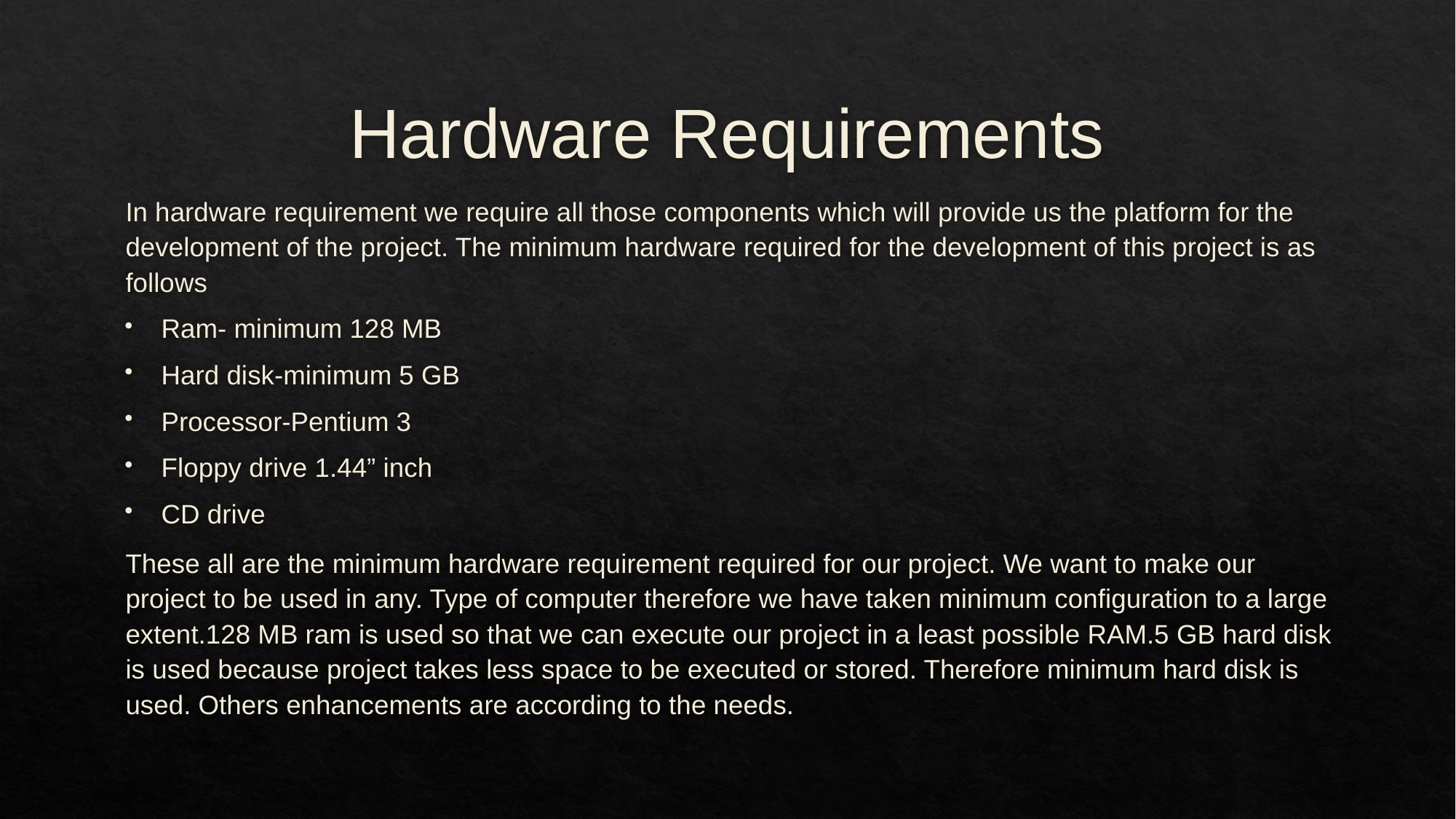

# Hardware Requirements
In hardware requirement we require all those components which will provide us the platform for the development of the project. The minimum hardware required for the development of this project is as follows
Ram- minimum 128 MB
Hard disk-minimum 5 GB
Processor-Pentium 3
Floppy drive 1.44” inch
CD drive
These all are the minimum hardware requirement required for our project. We want to make our project to be used in any. Type of computer therefore we have taken minimum configuration to a large extent.128 MB ram is used so that we can execute our project in a least possible RAM.5 GB hard disk is used because project takes less space to be executed or stored. Therefore minimum hard disk is used. Others enhancements are according to the needs.